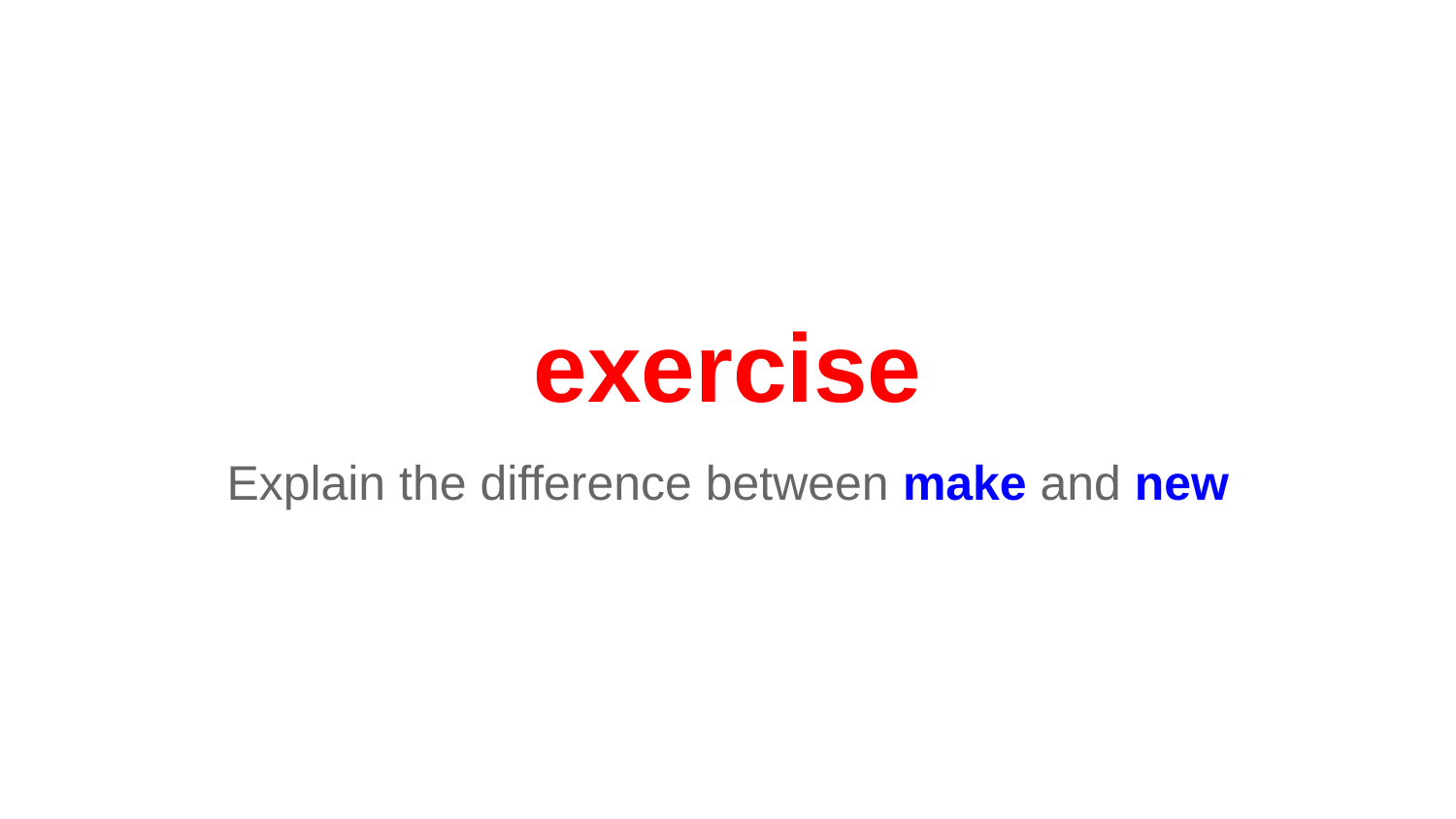

# exercise
Explain the difference between make and new